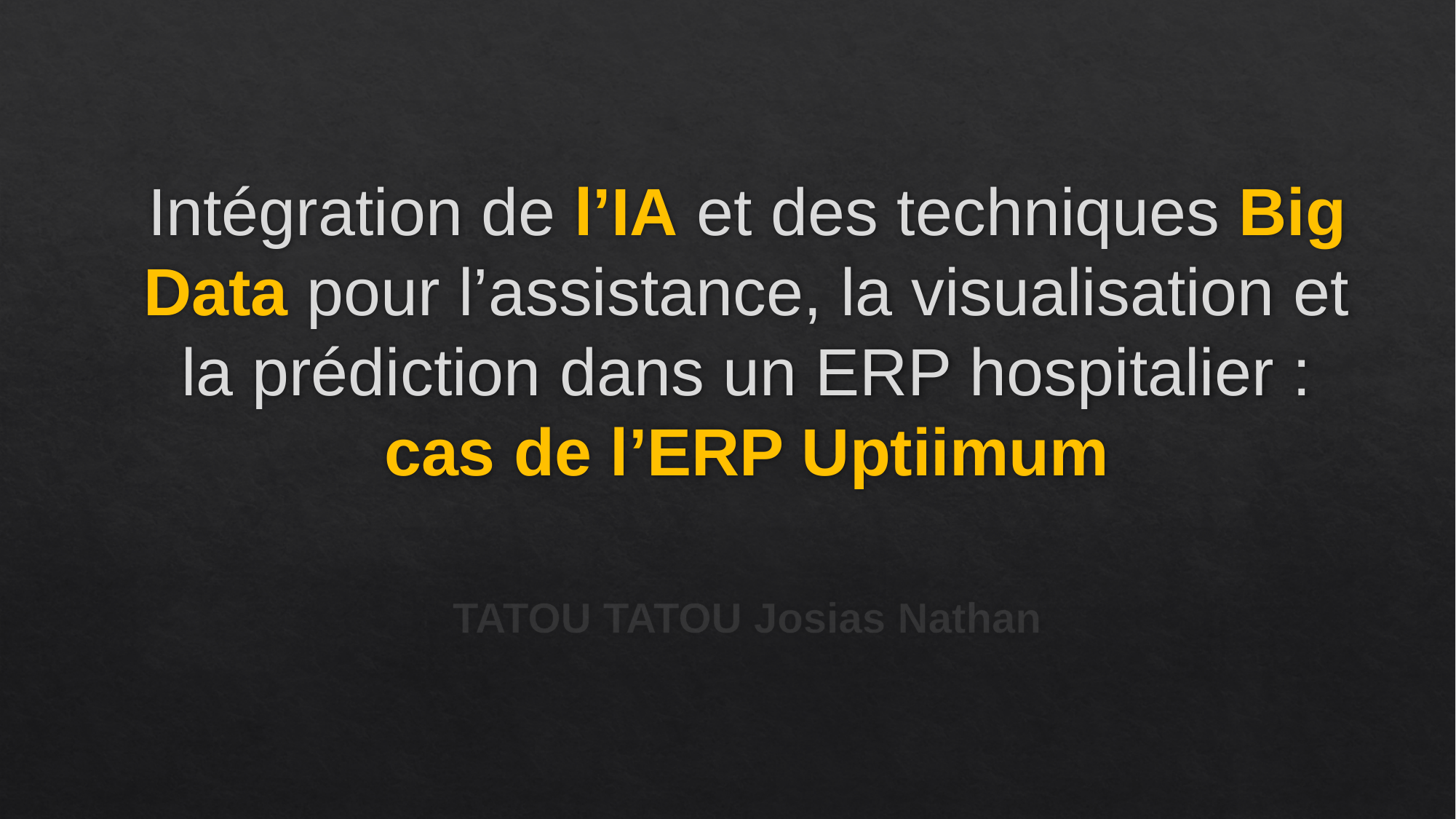

# Intégration de l’IA et des techniques Big Data pour l’assistance, la visualisation et la prédiction dans un ERP hospitalier : cas de l’ERP Uptiimum
TATOU TATOU Josias Nathan